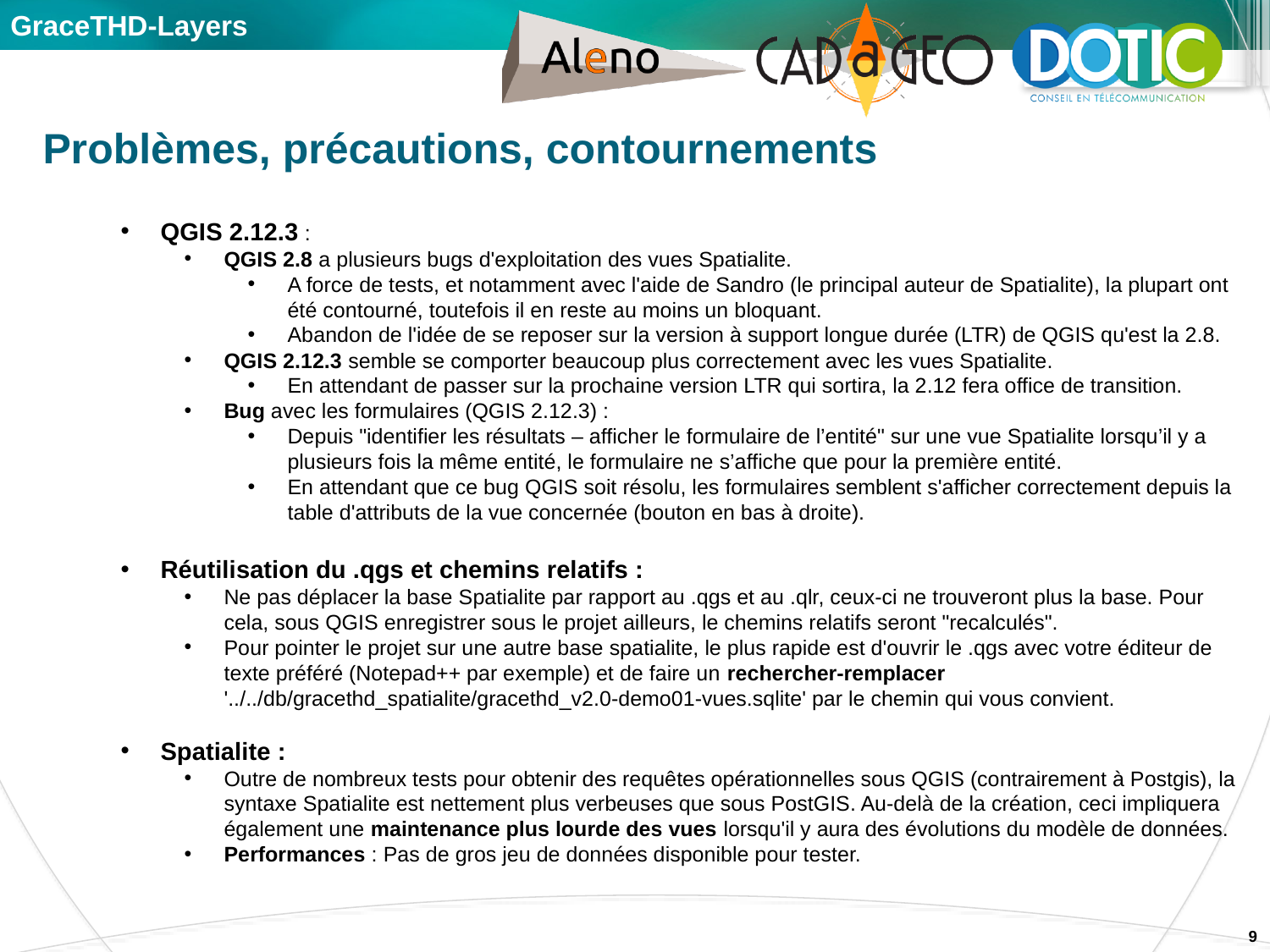

# GraceTHD-Layers
Problèmes, précautions, contournements

QGIS 2.12.3 :
QGIS 2.8 a plusieurs bugs d'exploitation des vues Spatialite.
A force de tests, et notamment avec l'aide de Sandro (le principal auteur de Spatialite), la plupart ont été contourné, toutefois il en reste au moins un bloquant.
Abandon de l'idée de se reposer sur la version à support longue durée (LTR) de QGIS qu'est la 2.8.
QGIS 2.12.3 semble se comporter beaucoup plus correctement avec les vues Spatialite.
En attendant de passer sur la prochaine version LTR qui sortira, la 2.12 fera office de transition.
Bug avec les formulaires (QGIS 2.12.3) :
Depuis "identifier les résultats – afficher le formulaire de l’entité" sur une vue Spatialite lorsqu’il y a plusieurs fois la même entité, le formulaire ne s’affiche que pour la première entité.
En attendant que ce bug QGIS soit résolu, les formulaires semblent s'afficher correctement depuis la table d'attributs de la vue concernée (bouton en bas à droite).

Réutilisation du .qgs et chemins relatifs :
Ne pas déplacer la base Spatialite par rapport au .qgs et au .qlr, ceux-ci ne trouveront plus la base. Pour cela, sous QGIS enregistrer sous le projet ailleurs, le chemins relatifs seront "recalculés".
Pour pointer le projet sur une autre base spatialite, le plus rapide est d'ouvrir le .qgs avec votre éditeur de texte préféré (Notepad++ par exemple) et de faire un rechercher-remplacer '../../db/gracethd_spatialite/gracethd_v2.0-demo01-vues.sqlite' par le chemin qui vous convient.

Spatialite :
Outre de nombreux tests pour obtenir des requêtes opérationnelles sous QGIS (contrairement à Postgis), la syntaxe Spatialite est nettement plus verbeuses que sous PostGIS. Au-delà de la création, ceci impliquera également une maintenance plus lourde des vues lorsqu'il y aura des évolutions du modèle de données.
Performances : Pas de gros jeu de données disponible pour tester.
9